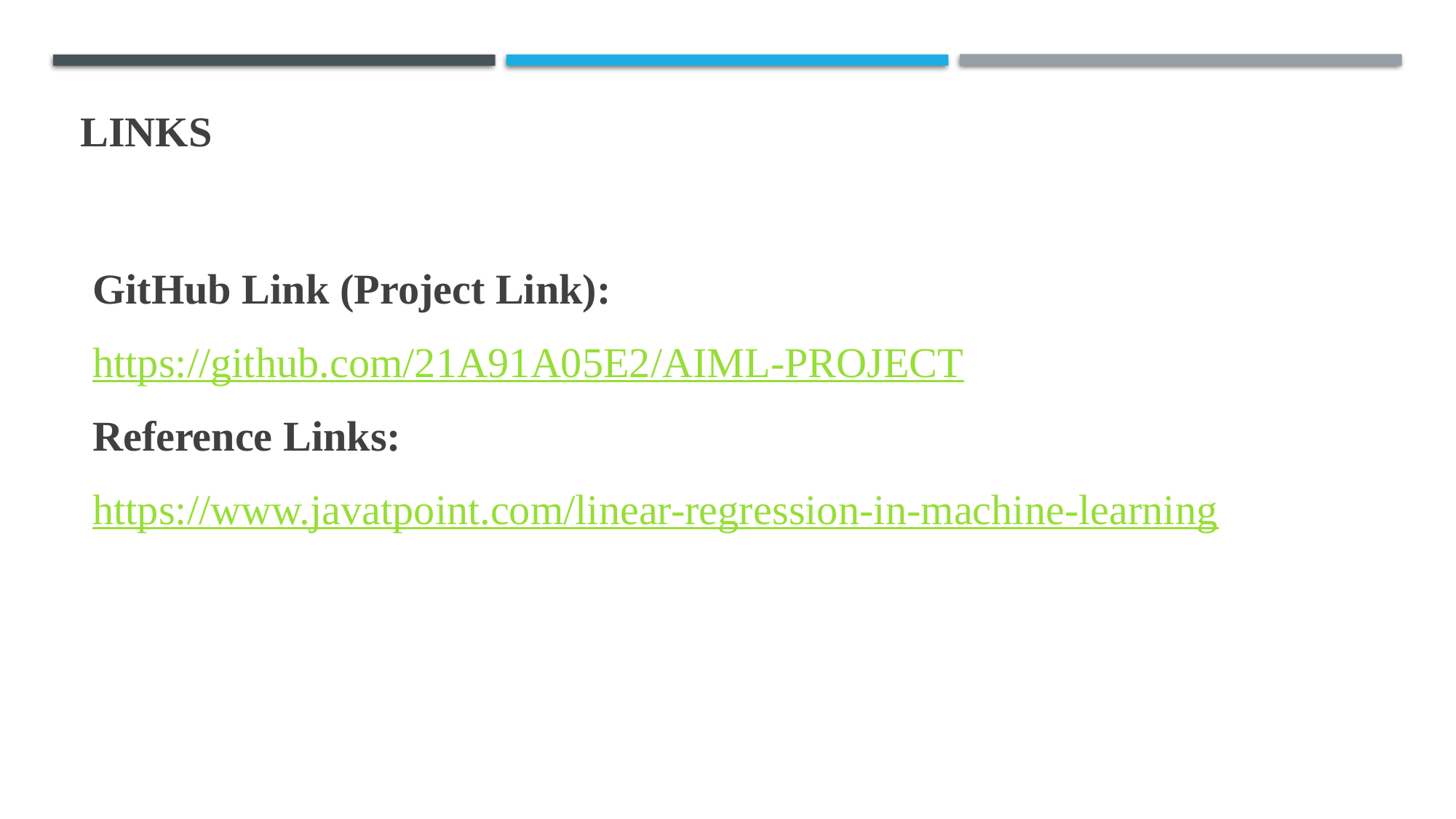

# LINKS
GitHub Link (Project Link):
https://github.com/21A91A05E2/AIML-PROJECT
Reference Links:
https://www.javatpoint.com/linear-regression-in-machine-learning